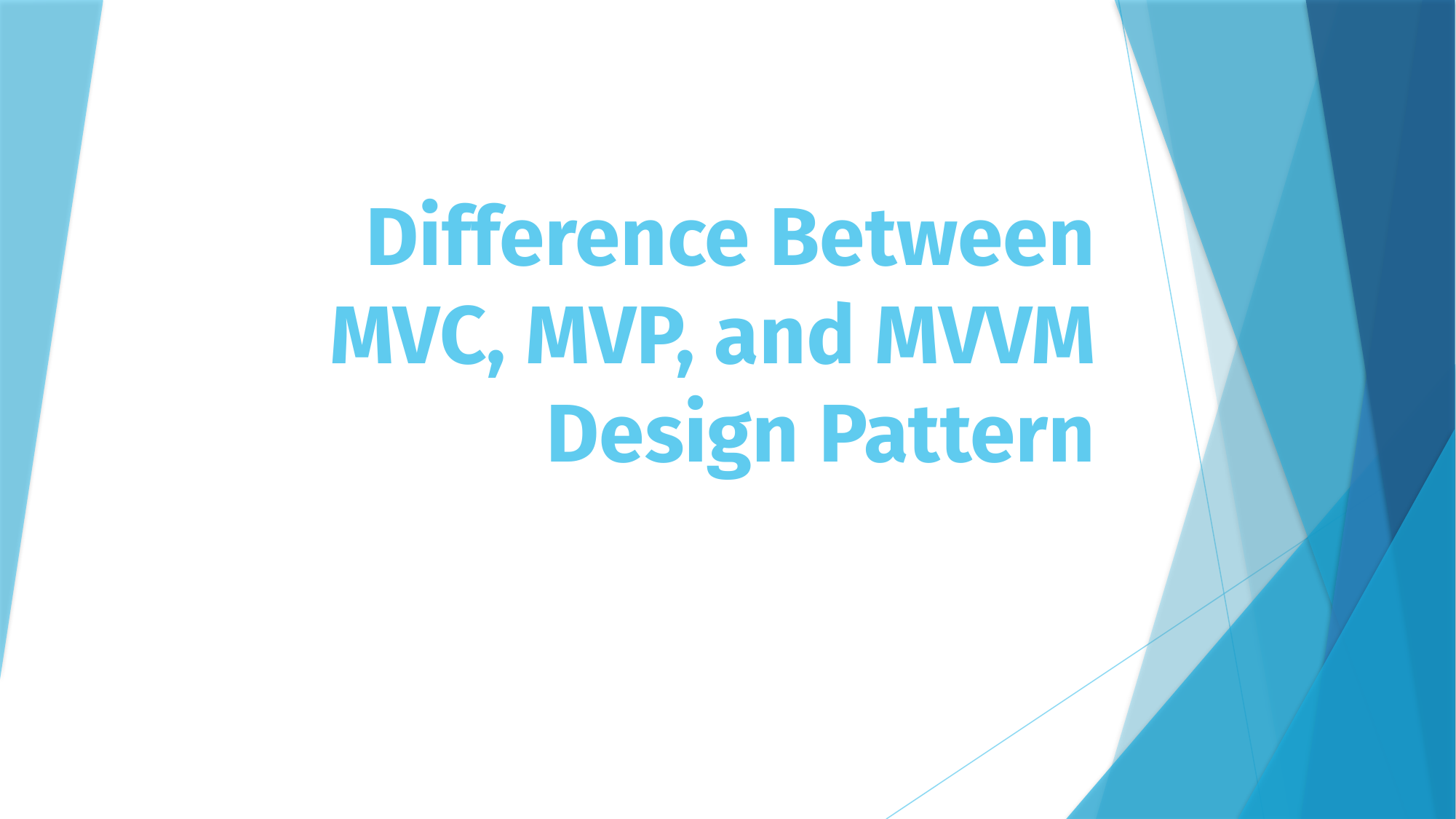

# Difference Between MVC, MVP, and MVVM Design Pattern